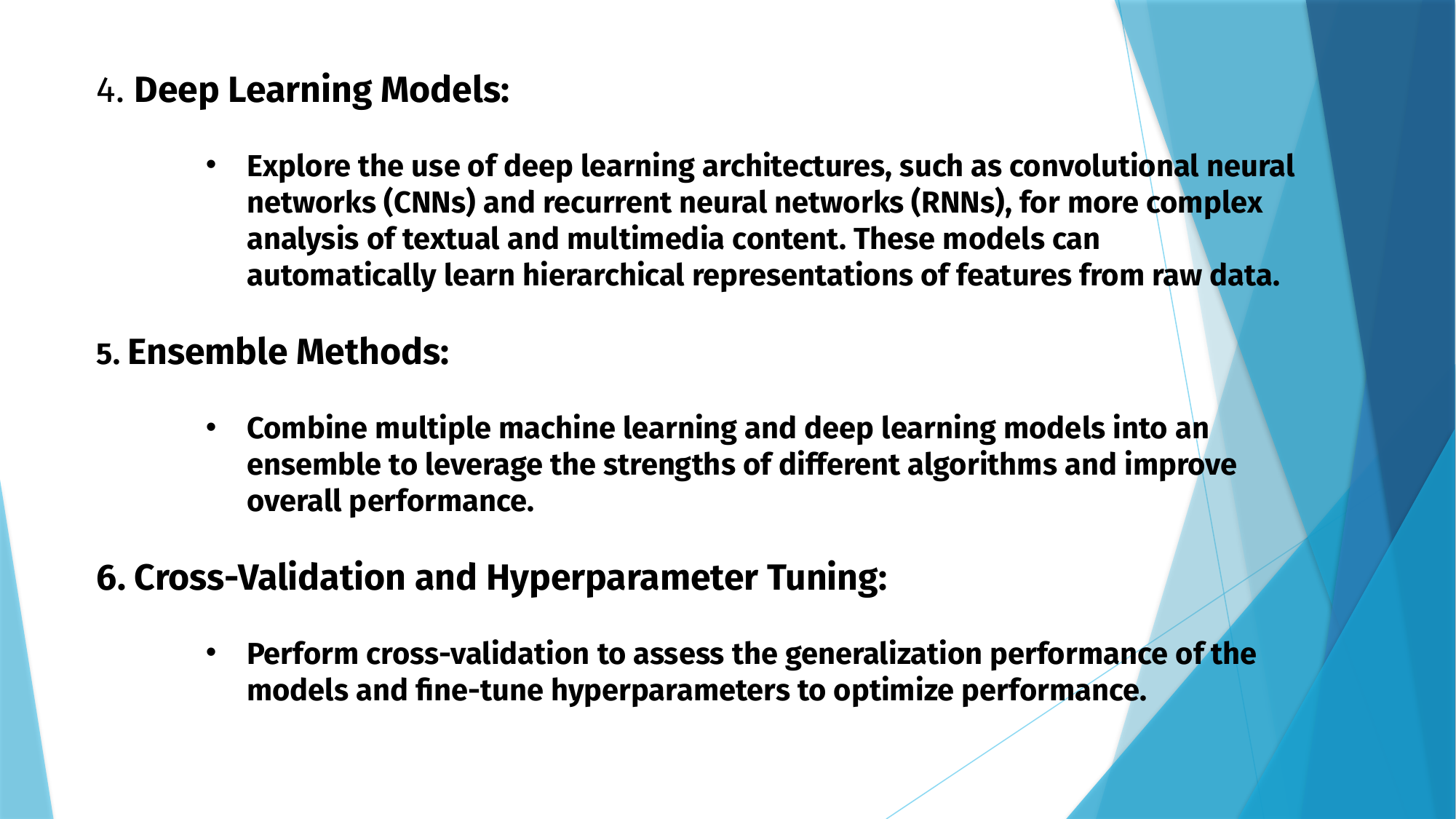

4. Deep Learning Models:

Explore the use of deep learning architectures, such as convolutional neural networks (CNNs) and recurrent neural networks (RNNs), for more complex analysis of textual and multimedia content. These models can automatically learn hierarchical representations of features from raw data.

5. Ensemble Methods:

Combine multiple machine learning and deep learning models into an ensemble to leverage the strengths of different algorithms and improve overall performance.

6. Cross-Validation and Hyperparameter Tuning:

Perform cross-validation to assess the generalization performance of the models and fine-tune hyperparameters to optimize performance.